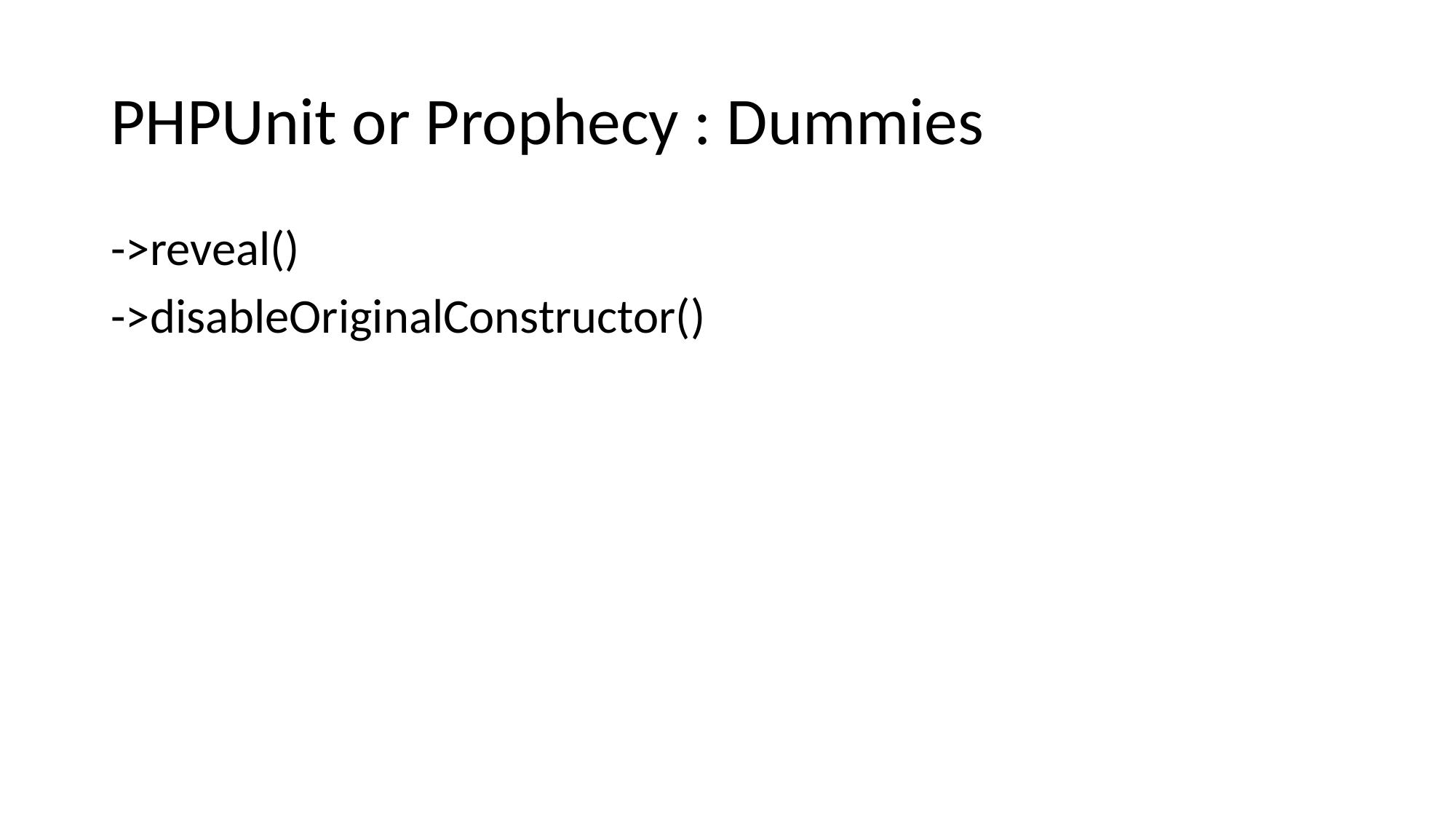

# PHPUnit or Prophecy : Dummies
->reveal()
->disableOriginalConstructor()